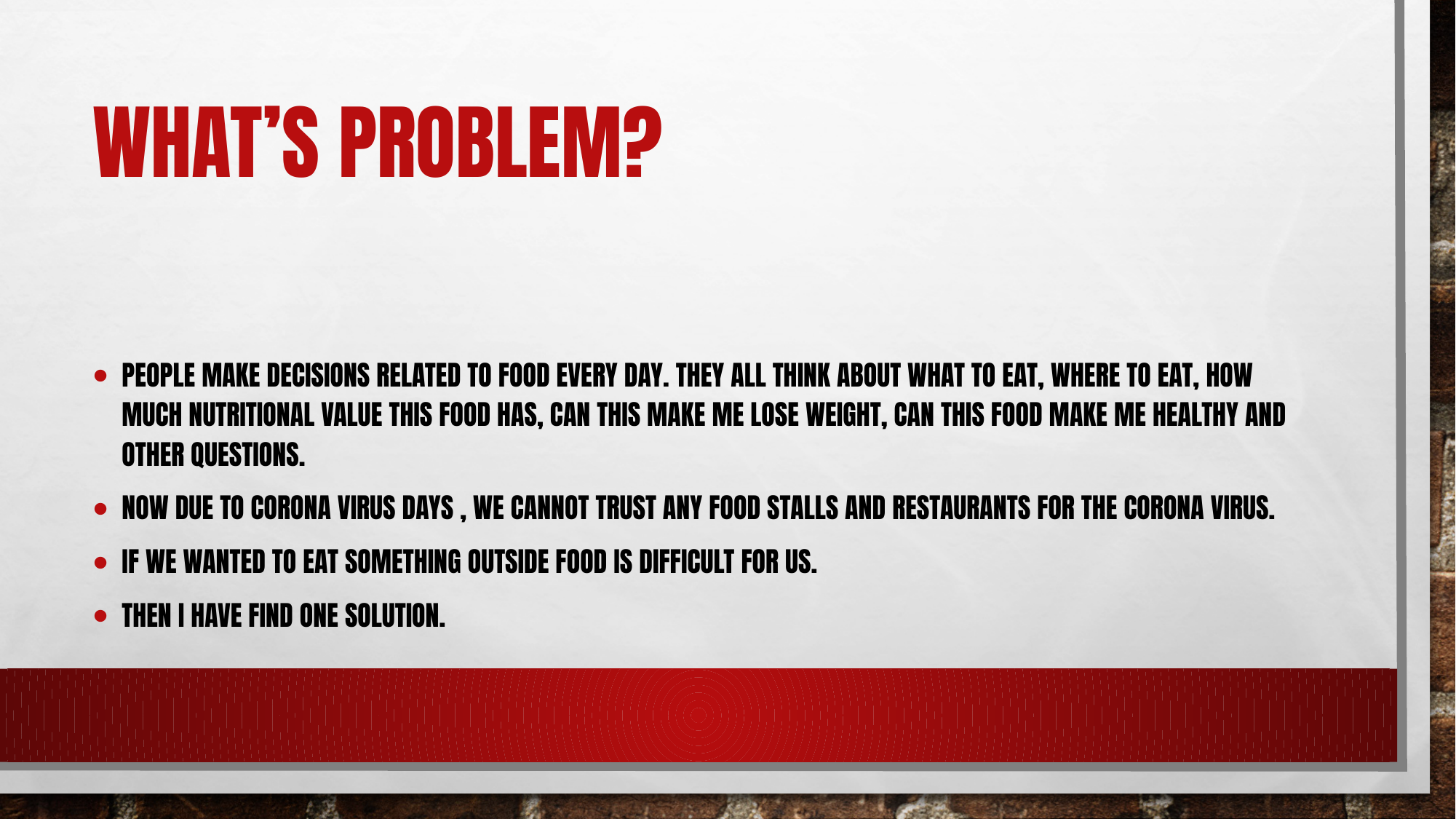

# What’s problem?

People make decisions related to food every day. They all think about what to eat, where to eat, how much nutritional value this food has, can this make me lose weight, can this food make me healthy and other questions.
Now due to corona virus days , we cannot trust any food stalls and restaurants for the corona virus.
If we wanted to eat something outside food is difficult for us.
Then I have find one solution.